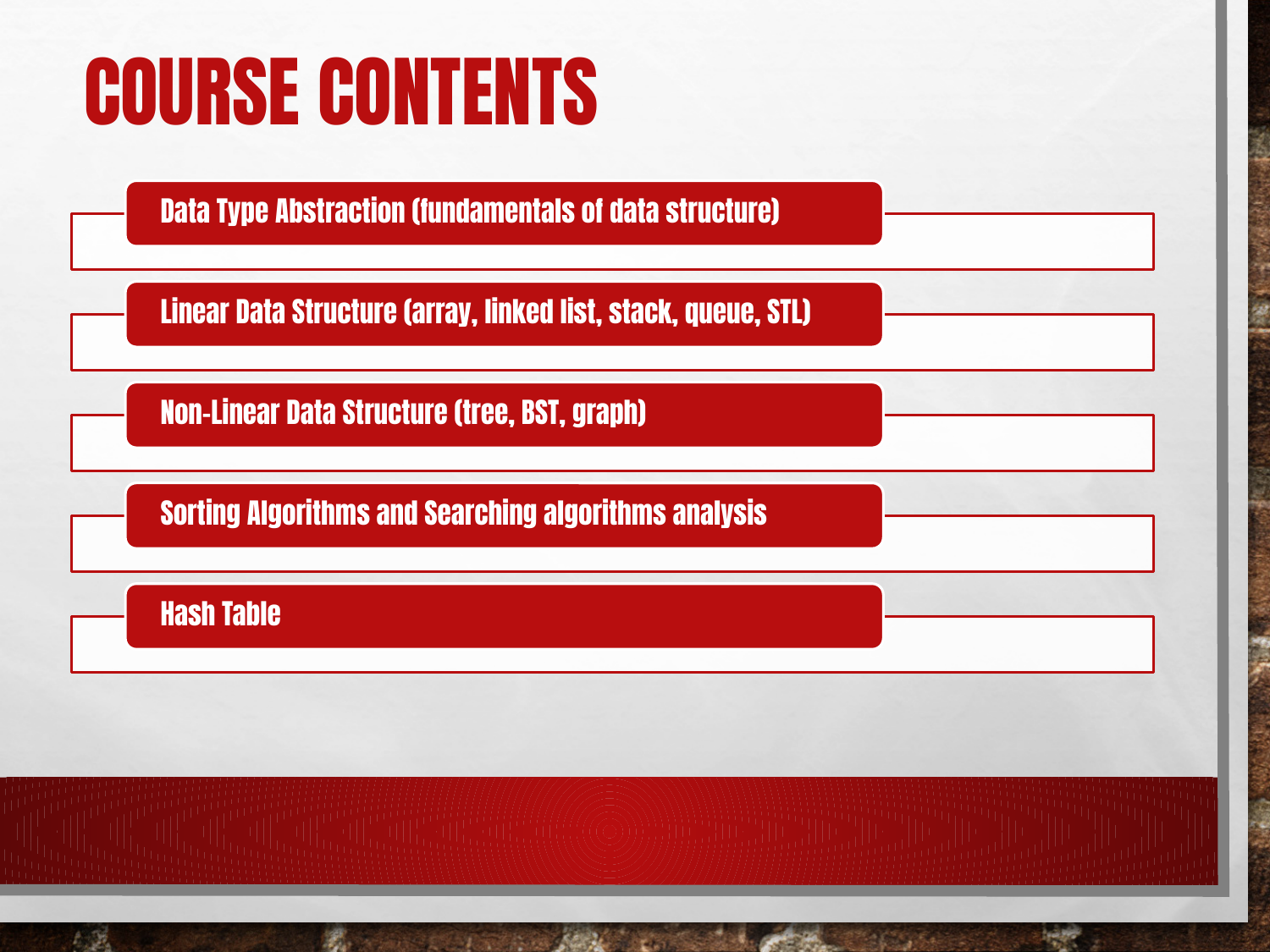

# Course contents
Data Type Abstraction (fundamentals of data structure)
Linear Data Structure (array, linked list, stack, queue, STL)
Non-Linear Data Structure (tree, BST, graph)
Sorting Algorithms and Searching algorithms analysis
Hash Table